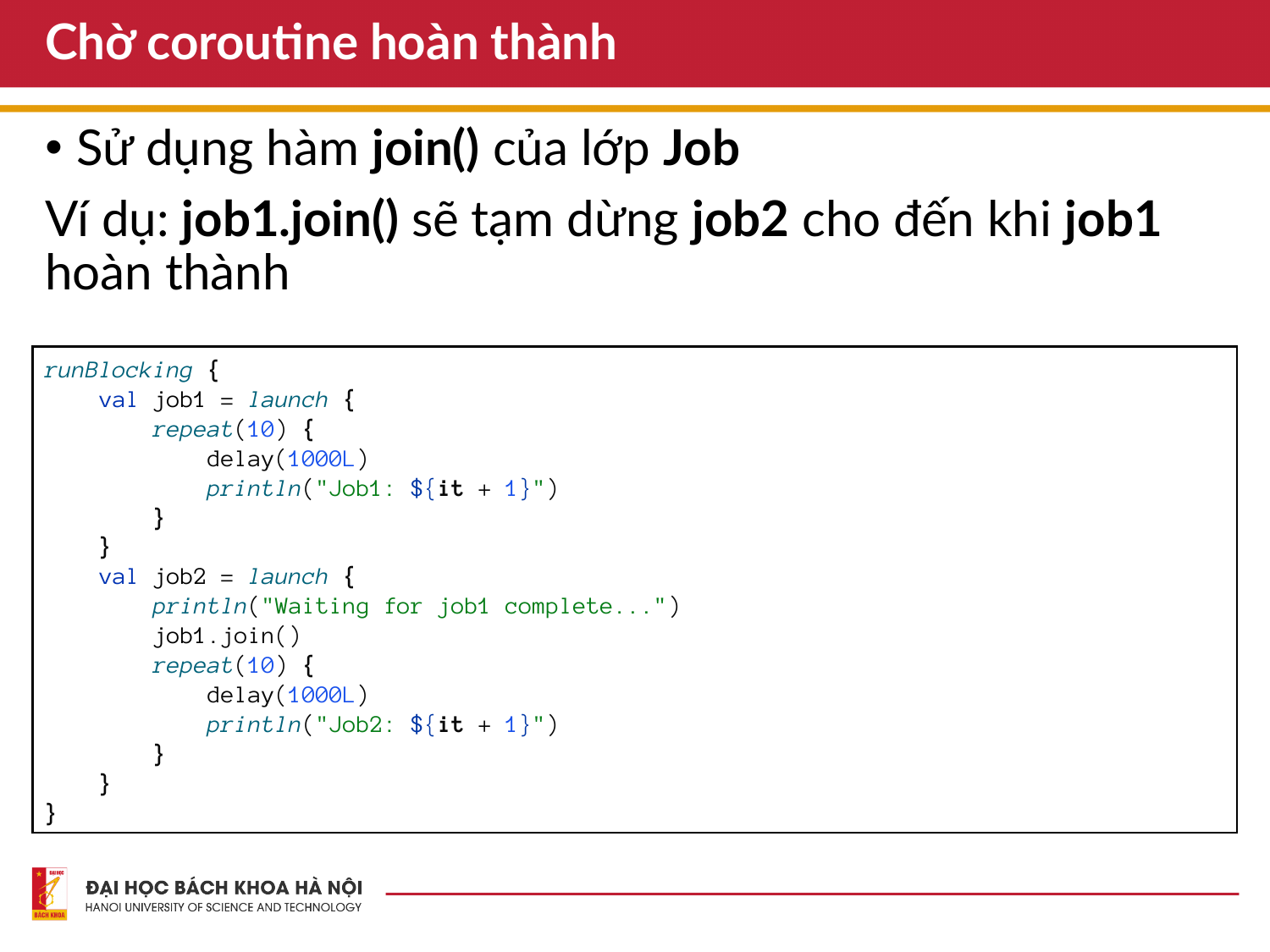

# Chờ coroutine hoàn thành
Sử dụng hàm join() của lớp Job
Ví dụ: job1.join() sẽ tạm dừng job2 cho đến khi job1 hoàn thành
runBlocking {
    val job1 = launch {
        repeat(10) {
            delay(1000L)
            println("Job1: ${it + 1}")
        }
    }
    val job2 = launch {
        println("Waiting for job1 complete...")
        job1.join()
        repeat(10) {
            delay(1000L)
            println("Job2: ${it + 1}")
        }
    }
}